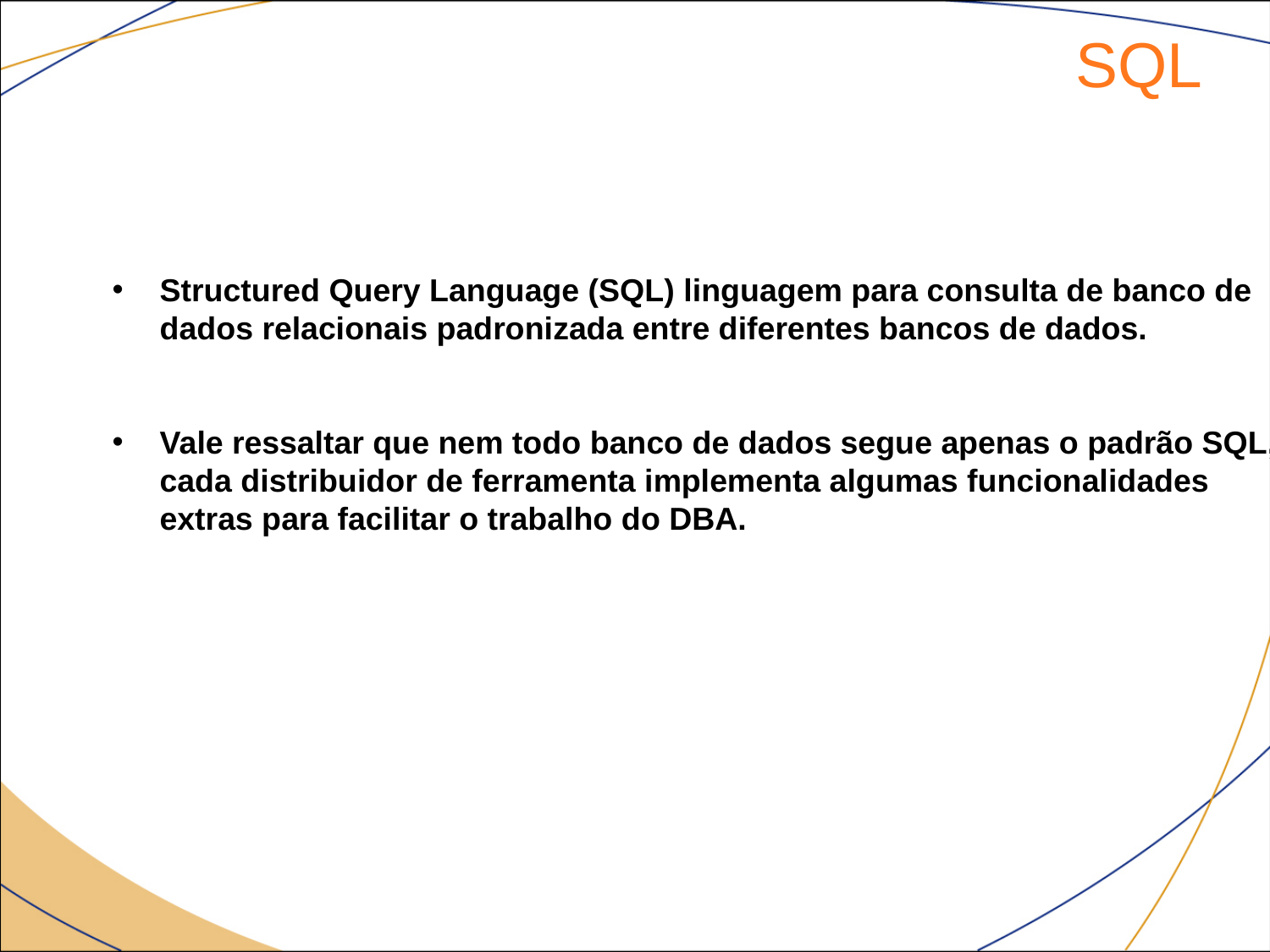

SQL

Structured Query Language (SQL) linguagem para consulta de banco de dados relacionais padronizada entre diferentes bancos de dados.

Vale ressaltar que nem todo banco de dados segue apenas o padrão SQL, cada distribuidor de ferramenta implementa algumas funcionalidades extras para facilitar o trabalho do DBA.